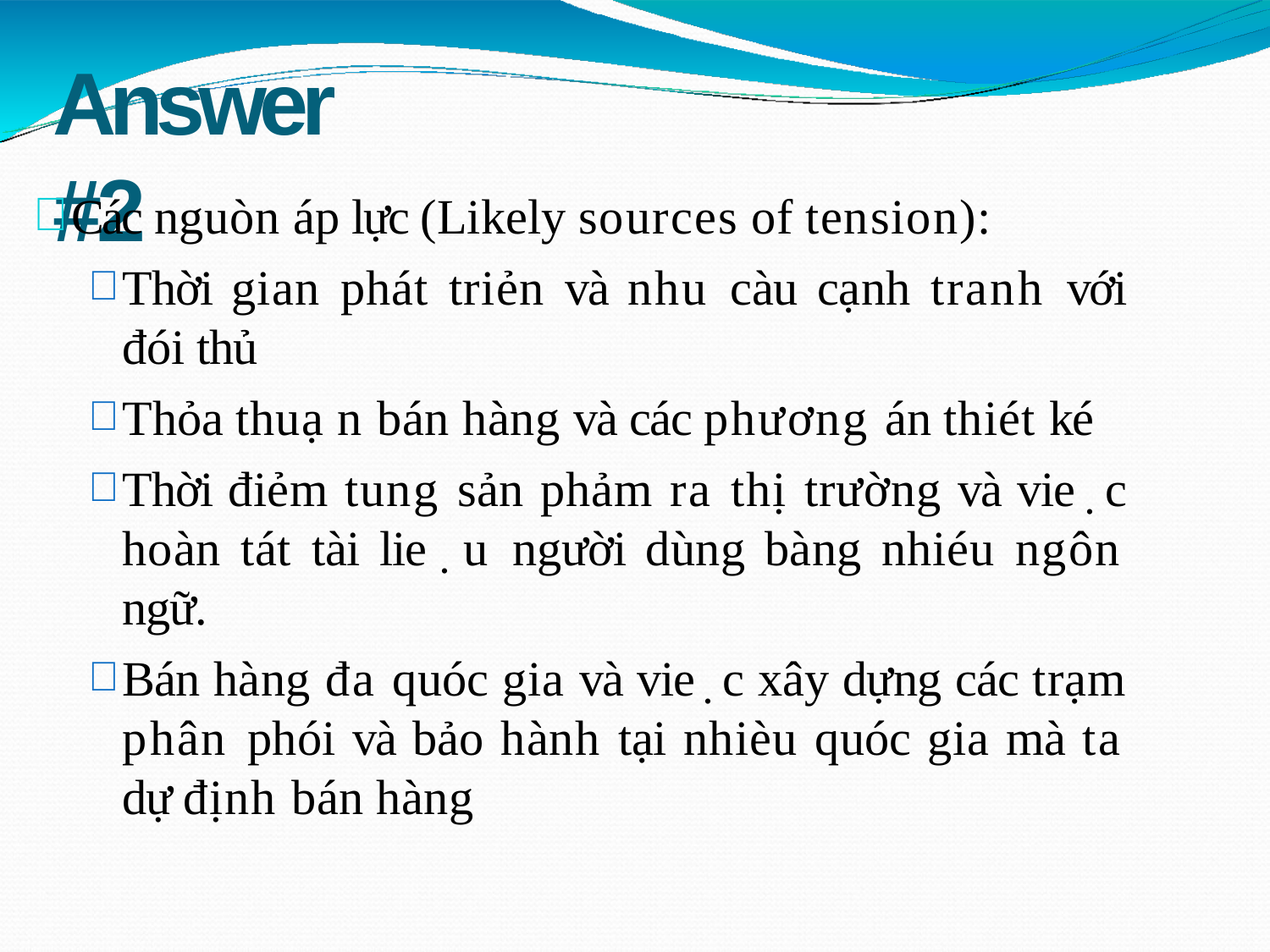

# Answer #2
Các nguòn áp lực (Likely sources of tension):
Thời gian phát triẻn và nhu càu cạnh tranh với  đói thủ
Thỏa thuạ n bán hàng và các phương án thiét ké
Thời điẻm tung sản phảm ra thị trường và vie ̣ c  hoàn tát tài lie ̣ u người dùng bàng nhiéu ngôn  ngữ.
Bán hàng đa quóc gia và vie ̣ c xây dựng các trạm  phân phói và bảo hành tại nhièu quóc gia mà ta  dự định bán hàng